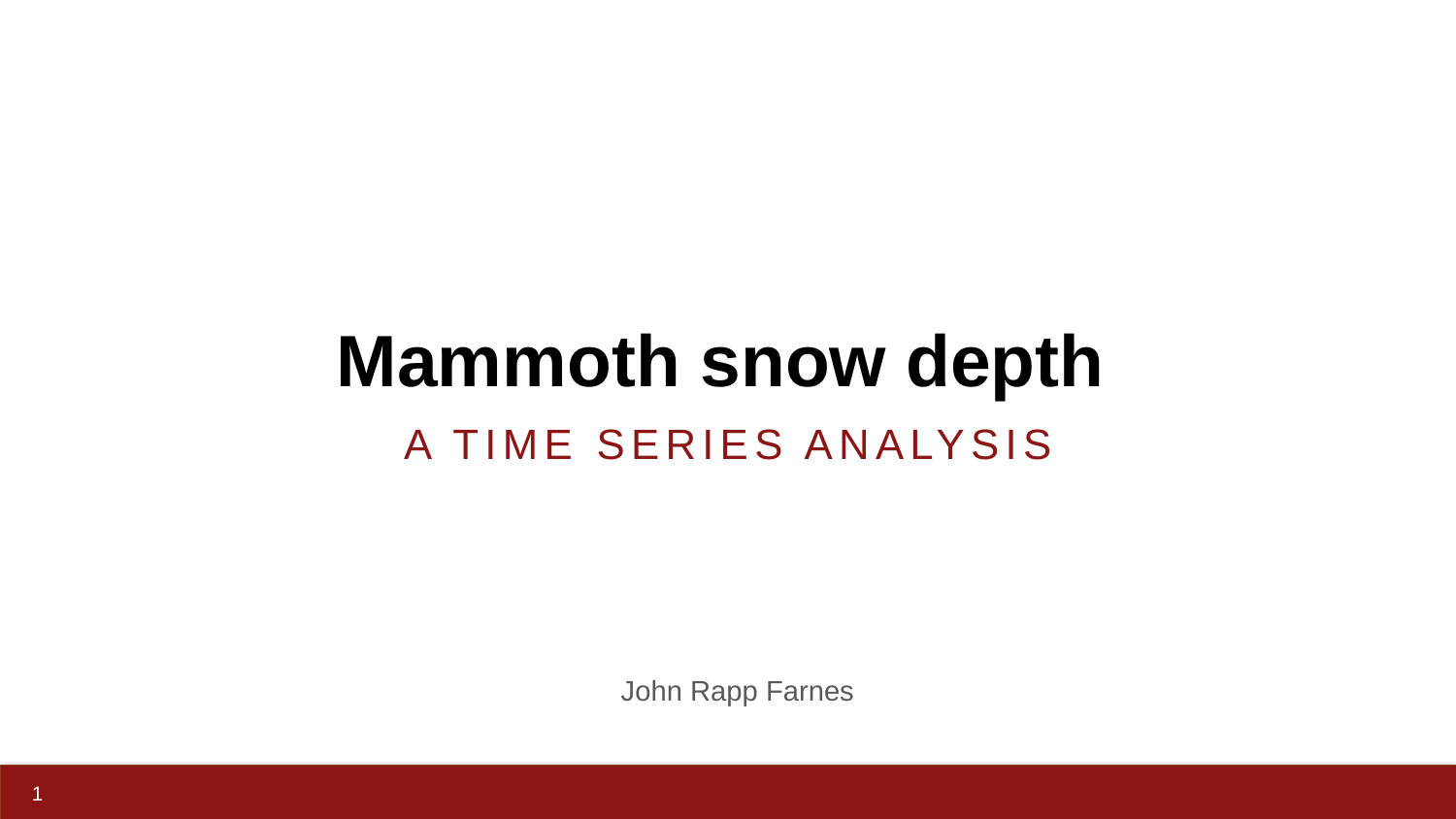

# Mammoth snow depth
A Time Series Analysis
John Rapp Farnes